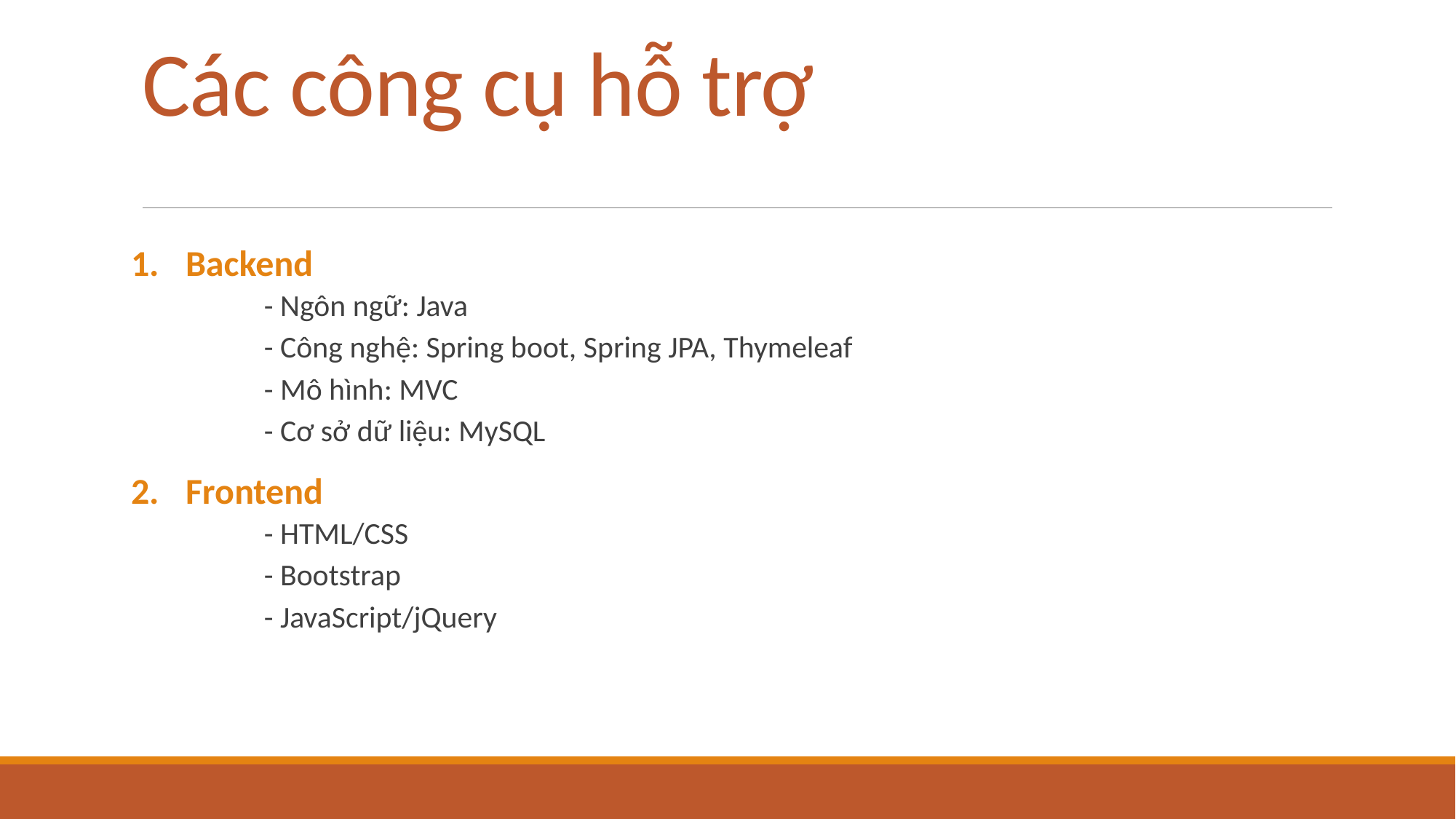

# Các công cụ hỗ trợ
Backend
	- Ngôn ngữ: Java
	- Công nghệ: Spring boot, Spring JPA, Thymeleaf
	- Mô hình: MVC
	- Cơ sở dữ liệu: MySQL
Frontend
	- HTML/CSS
	- Bootstrap
	- JavaScript/jQuery